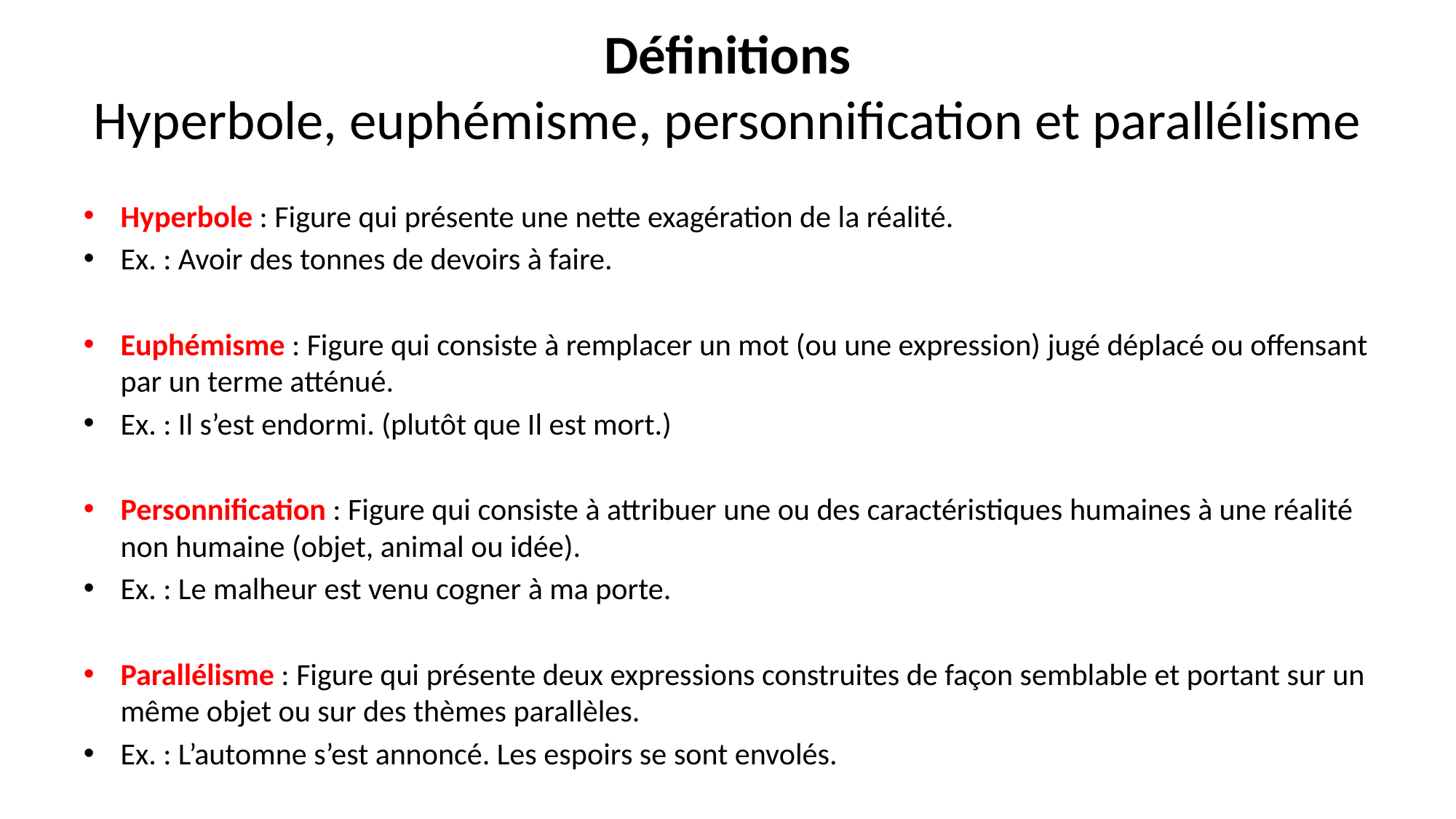

# Définitions Hyperbole, euphémisme, personnification et parallélisme
Hyperbole : Figure qui présente une nette exagération de la réalité.
Ex. : Avoir des tonnes de devoirs à faire.

Euphémisme : Figure qui consiste à remplacer un mot (ou une expression) jugé déplacé ou offensant par un terme atténué.
Ex. : Il s’est endormi. (plutôt que Il est mort.)

Personnification : Figure qui consiste à attribuer une ou des caractéristiques humaines à une réalité non humaine (objet, animal ou idée).
Ex. : Le malheur est venu cogner à ma porte.

Parallélisme : Figure qui présente deux expressions construites de façon semblable et portant sur un même objet ou sur des thèmes parallèles.
Ex. : L’automne s’est annoncé. Les espoirs se sont envolés.